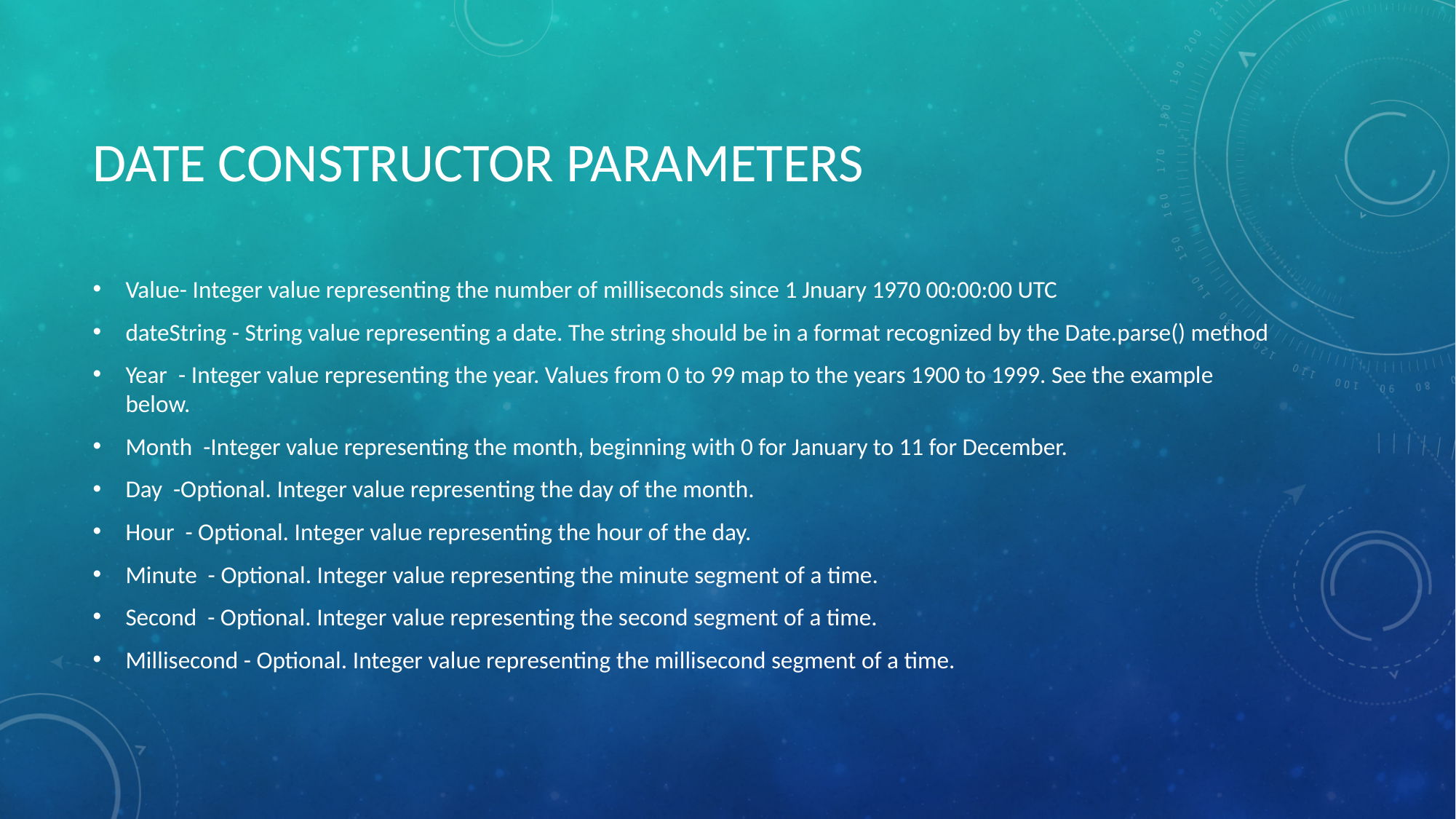

# Date constructor parameters
Value- Integer value representing the number of milliseconds since 1 Jnuary 1970 00:00:00 UTC
dateString - String value representing a date. The string should be in a format recognized by the Date.parse() method
Year  - Integer value representing the year. Values from 0 to 99 map to the years 1900 to 1999. See the example below.
Month  -Integer value representing the month, beginning with 0 for January to 11 for December.
Day  -Optional. Integer value representing the day of the month.
Hour  - Optional. Integer value representing the hour of the day.
Minute  - Optional. Integer value representing the minute segment of a time.
Second  - Optional. Integer value representing the second segment of a time.
Millisecond - Optional. Integer value representing the millisecond segment of a time.